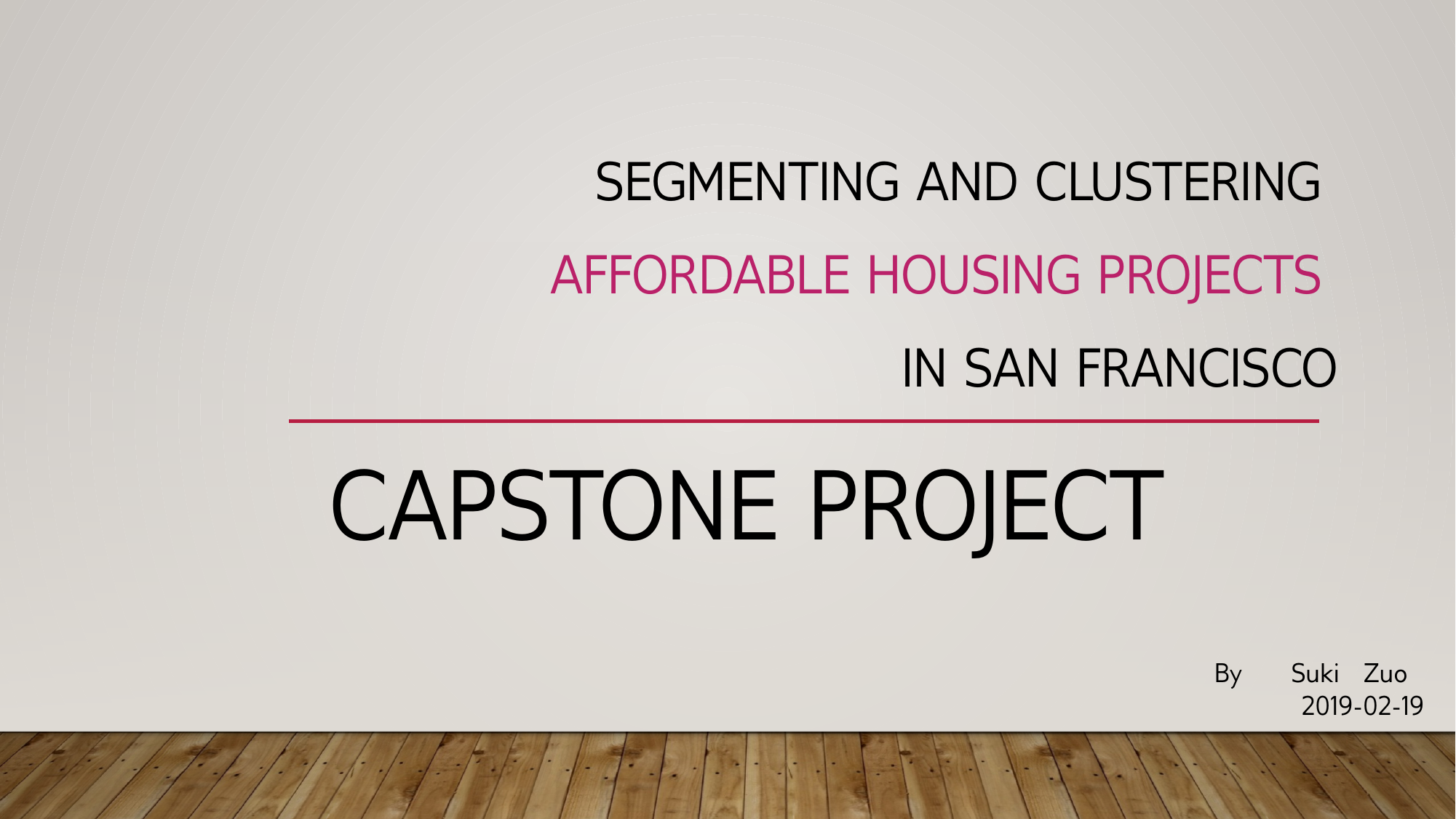

Segmenting and Clustering
Affordable Housing Projects
in San Francisco
# Capstone Project
By      Suki   Zuo
2019-02-19